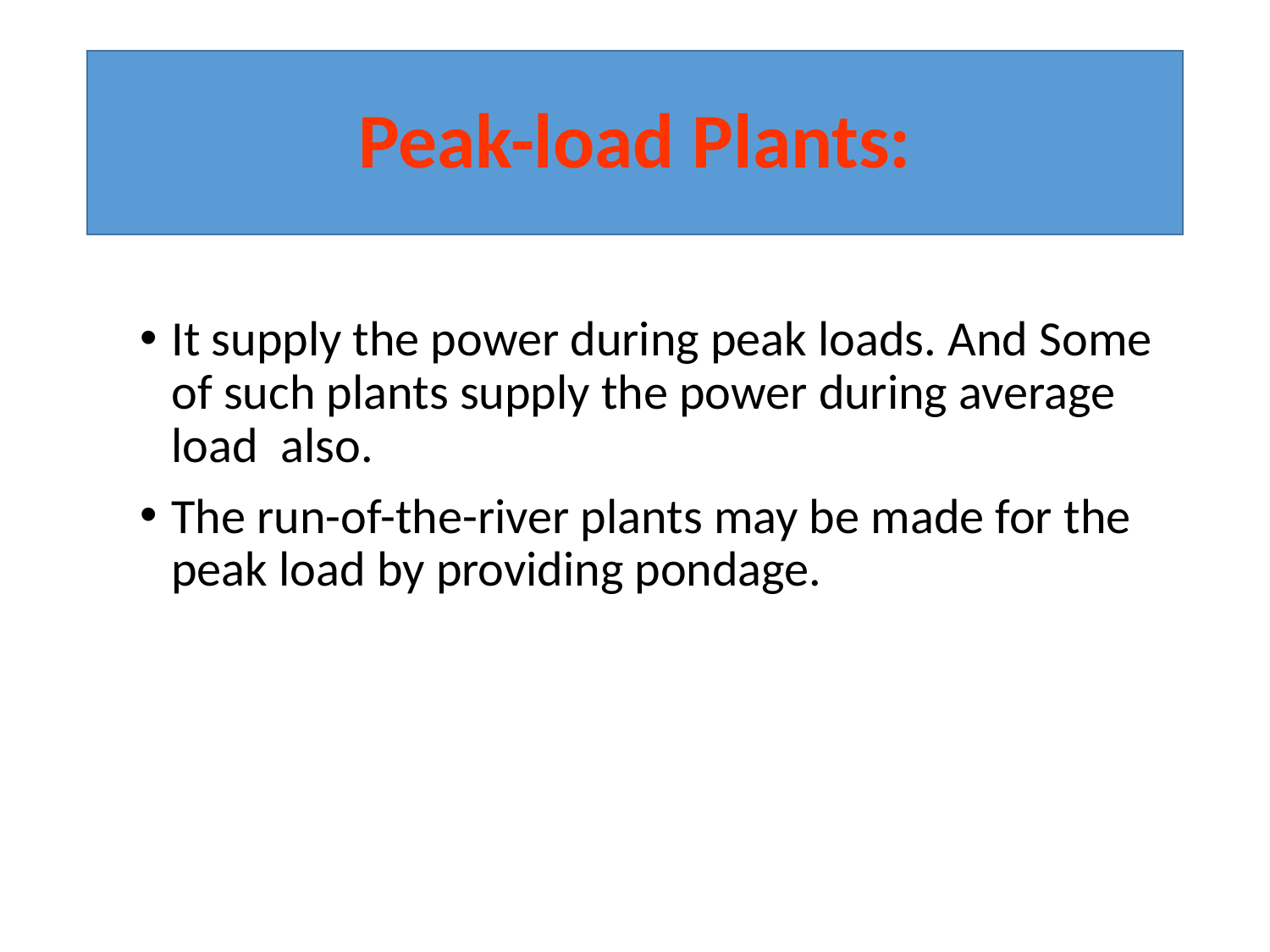

# Peak-load Plants:
It supply the power during peak loads. And Some of such plants supply the power during average load  also.
The run-of-the-river plants may be made for the peak load by providing pondage.